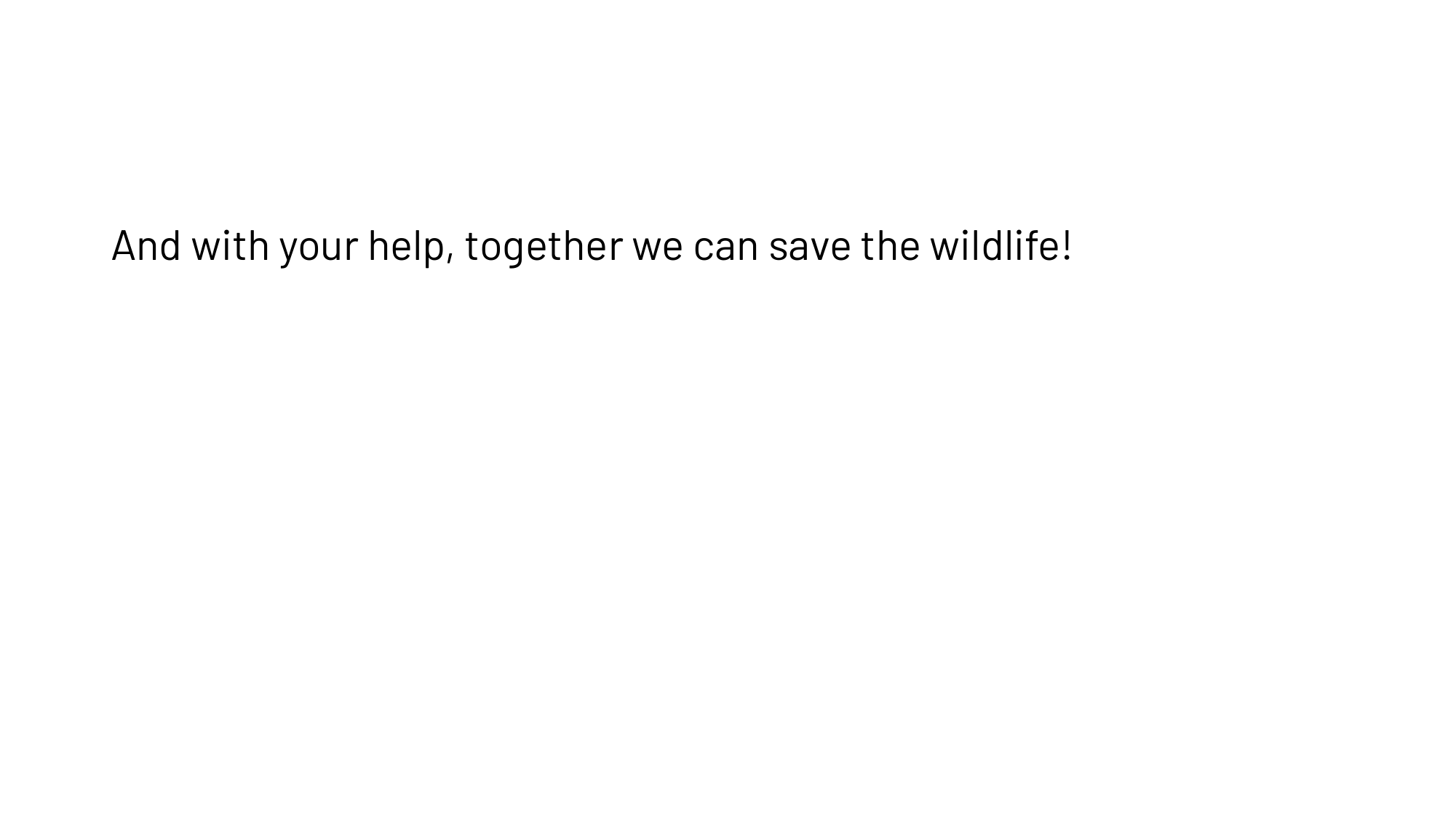

#
And with your help, together we can save the wildlife!